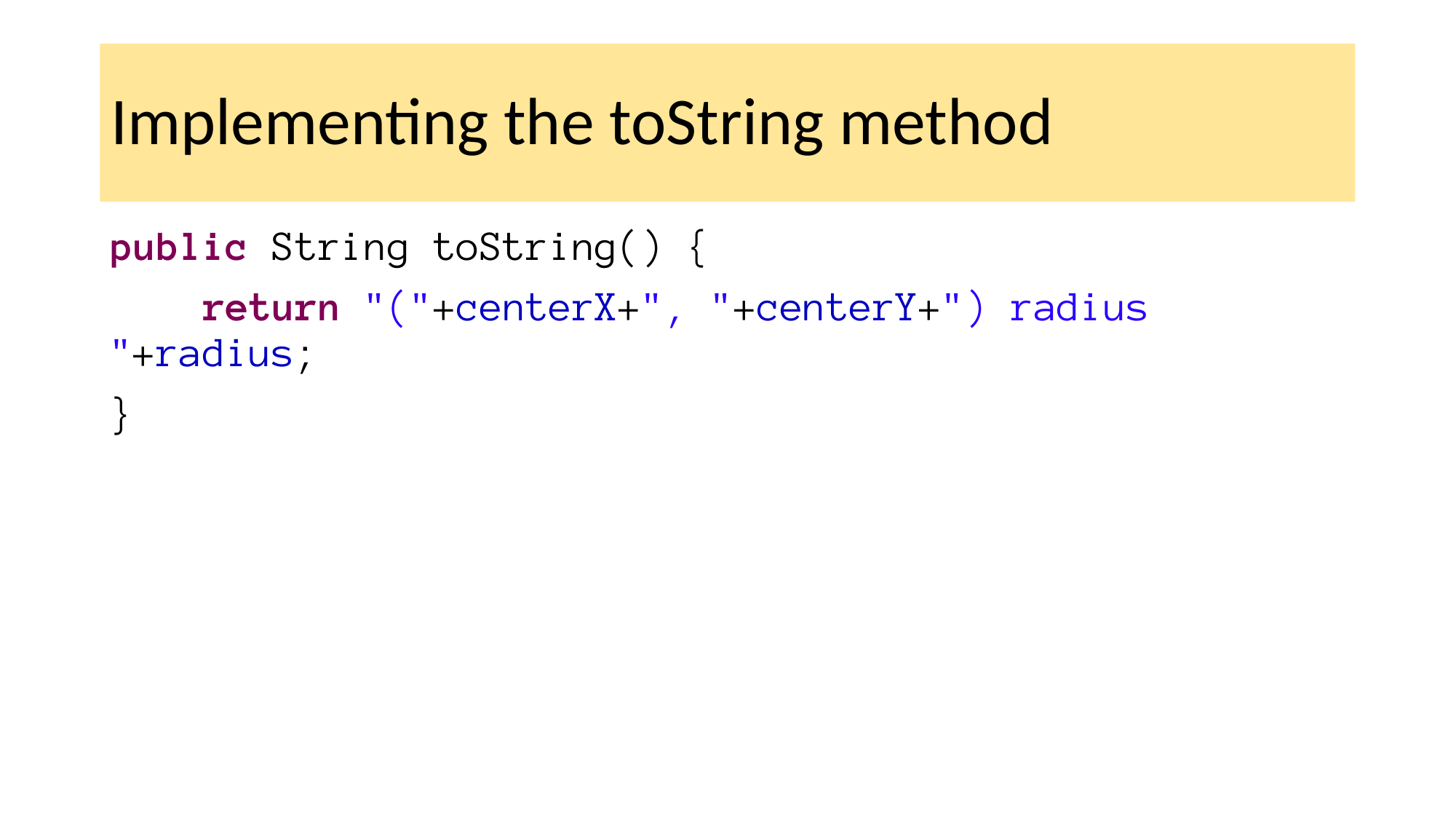

Implementing the toString method
public String toString() {
    return "("+centerX+", "+centerY+") radius "+radius;
}